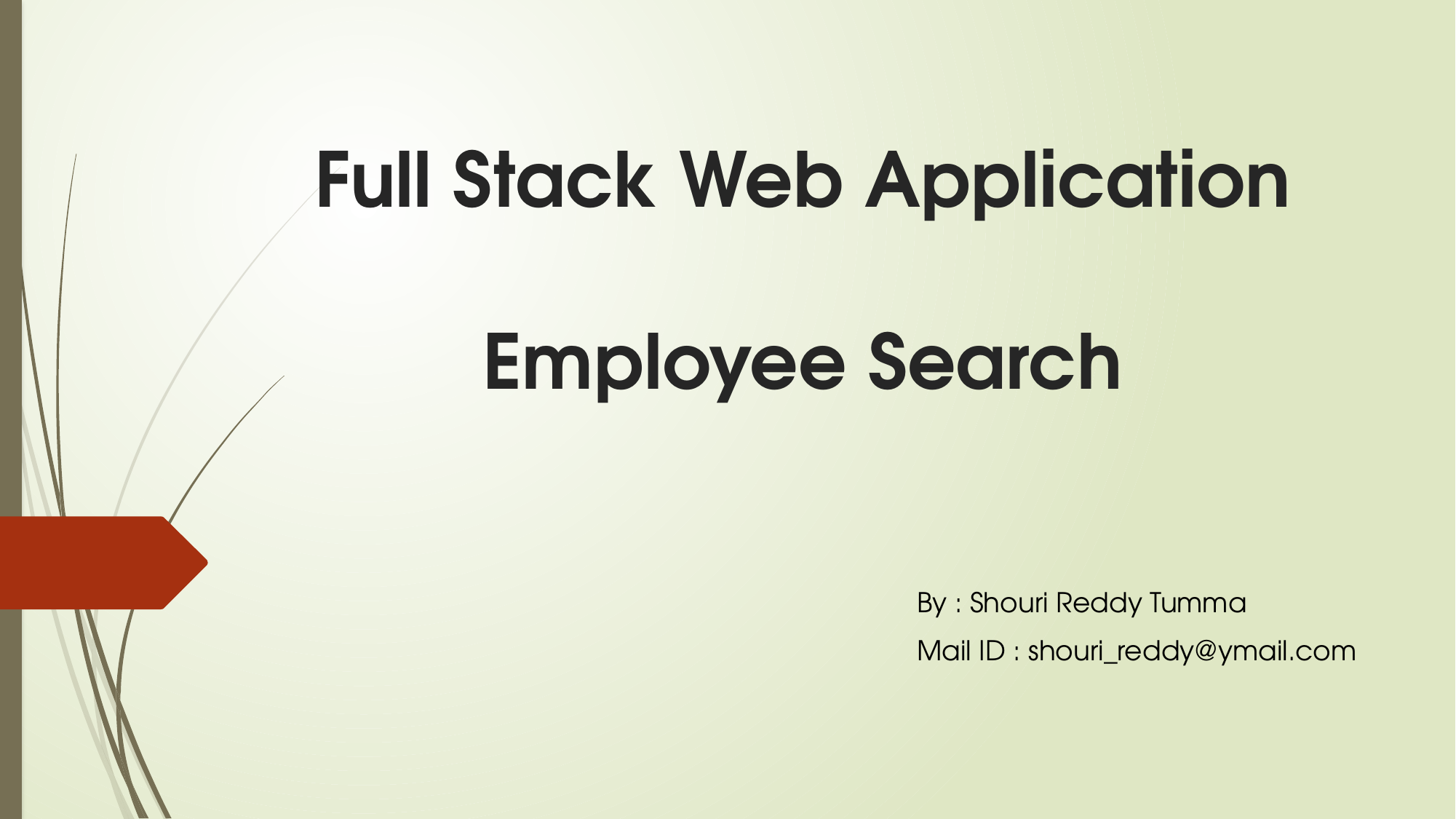

# Full Stack Web Application Employee Search
By : Shouri Reddy Tumma
Mail ID : shouri_reddy@ymail.com